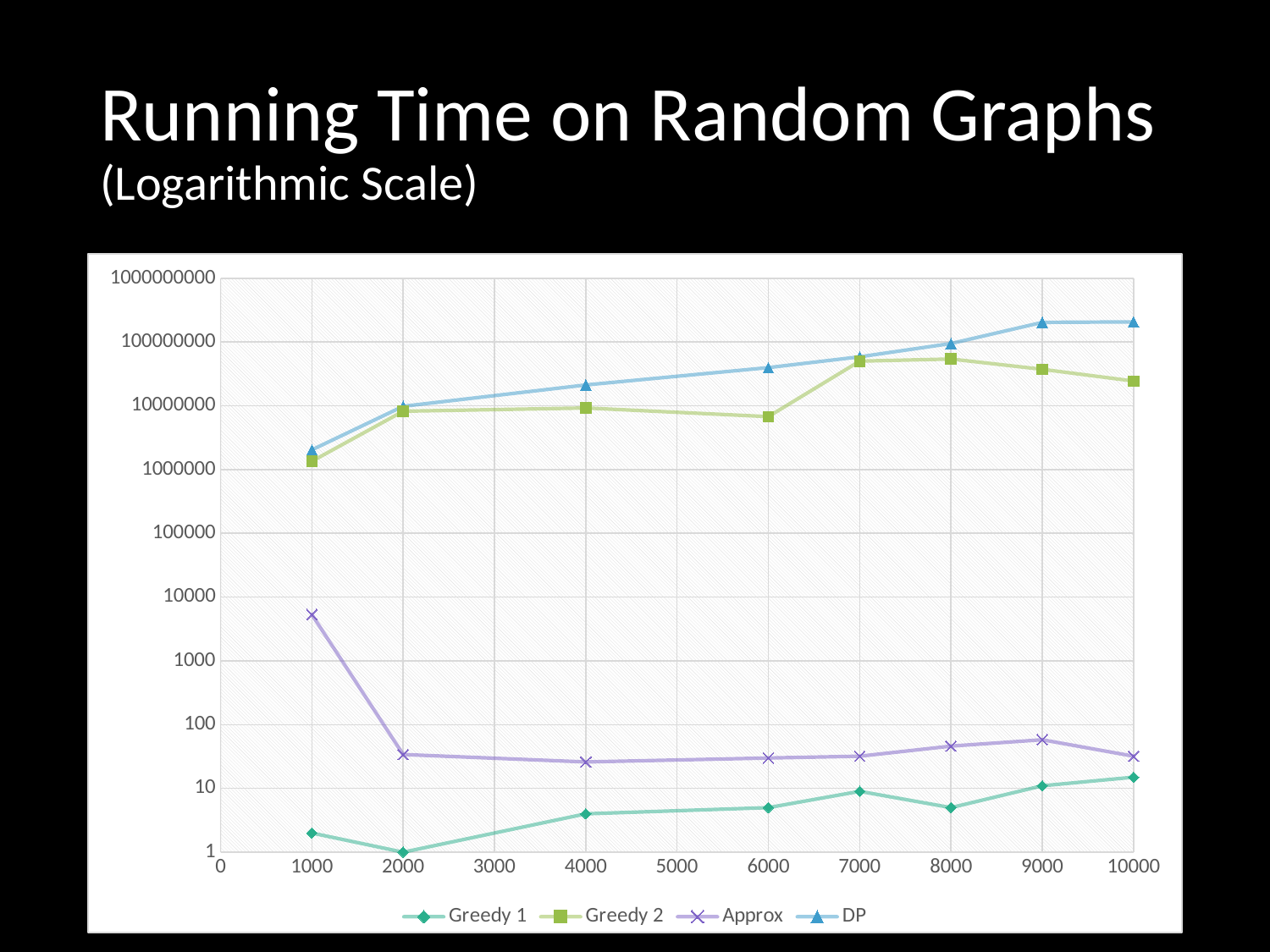

# Running Time on Random Graphs (Logarithmic Scale)

### Chart

| Category |  |  |  |  |
|---|---|---|---|---|